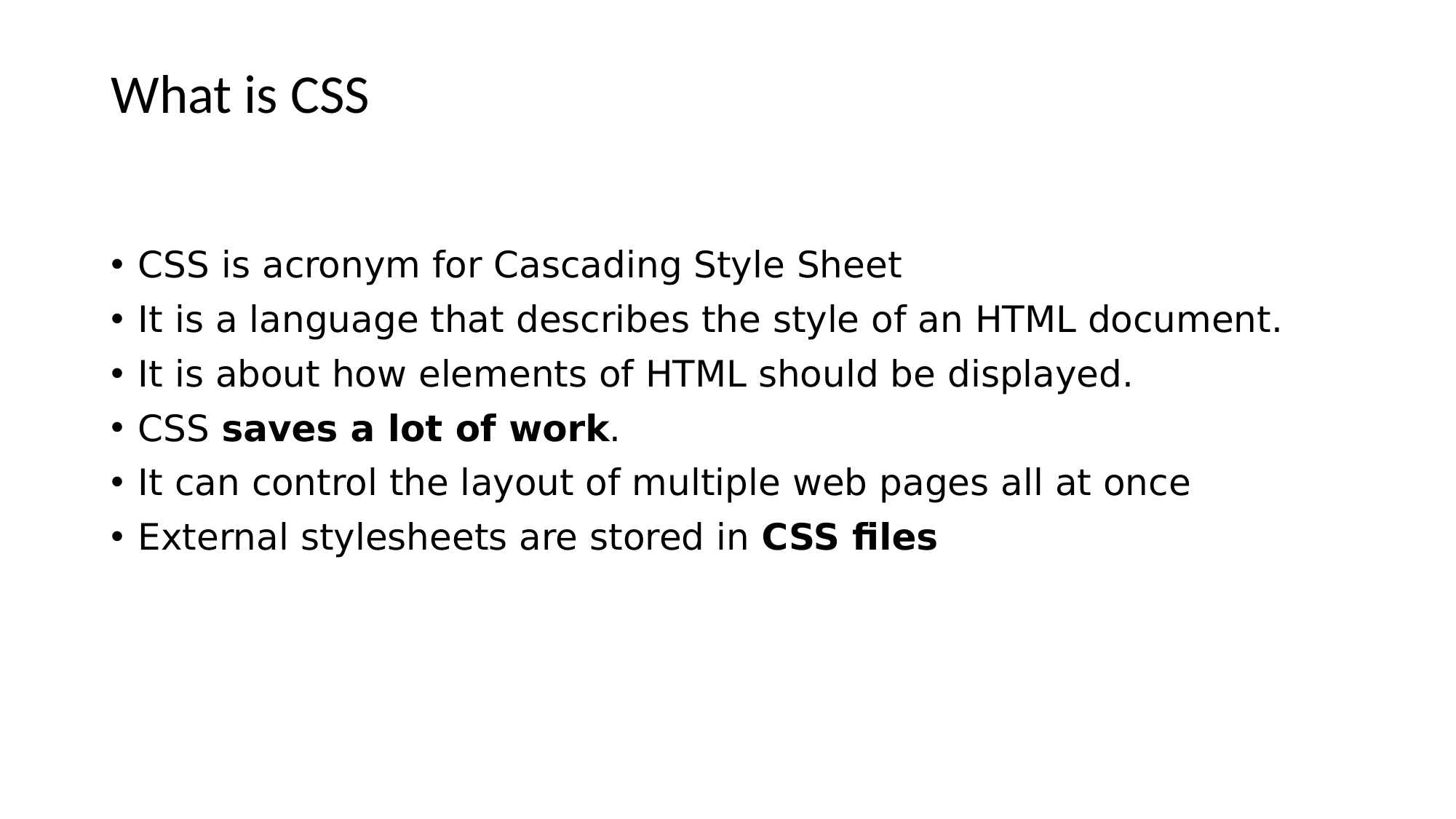

# What is CSS
CSS is acronym for Cascading Style Sheet
It is a language that describes the style of an HTML document.
It is about how elements of HTML should be displayed.
CSS saves a lot of work.
It can control the layout of multiple web pages all at once
External stylesheets are stored in CSS files